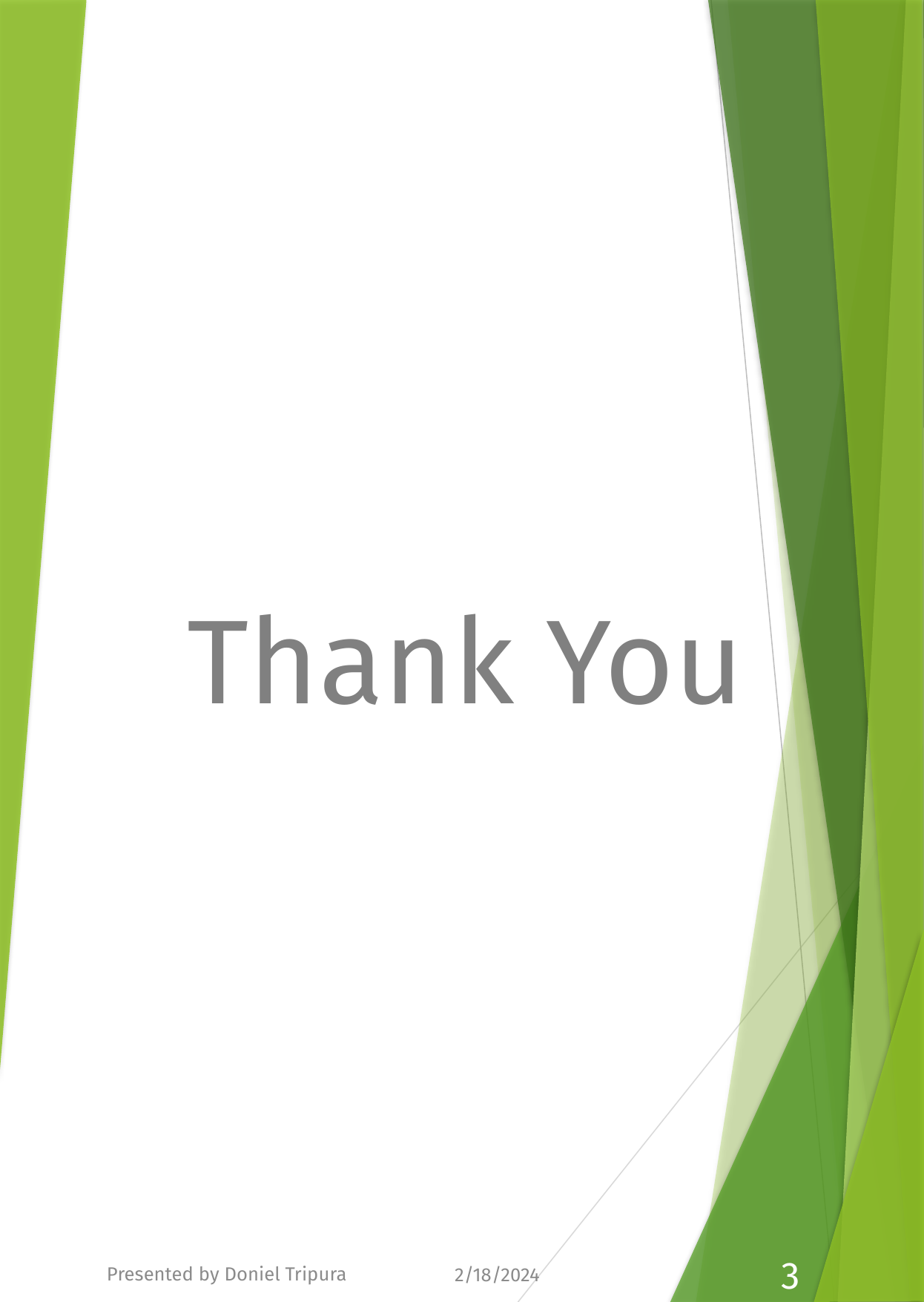

Thank You
Presented by Doniel Tripura
2/18/2024
3